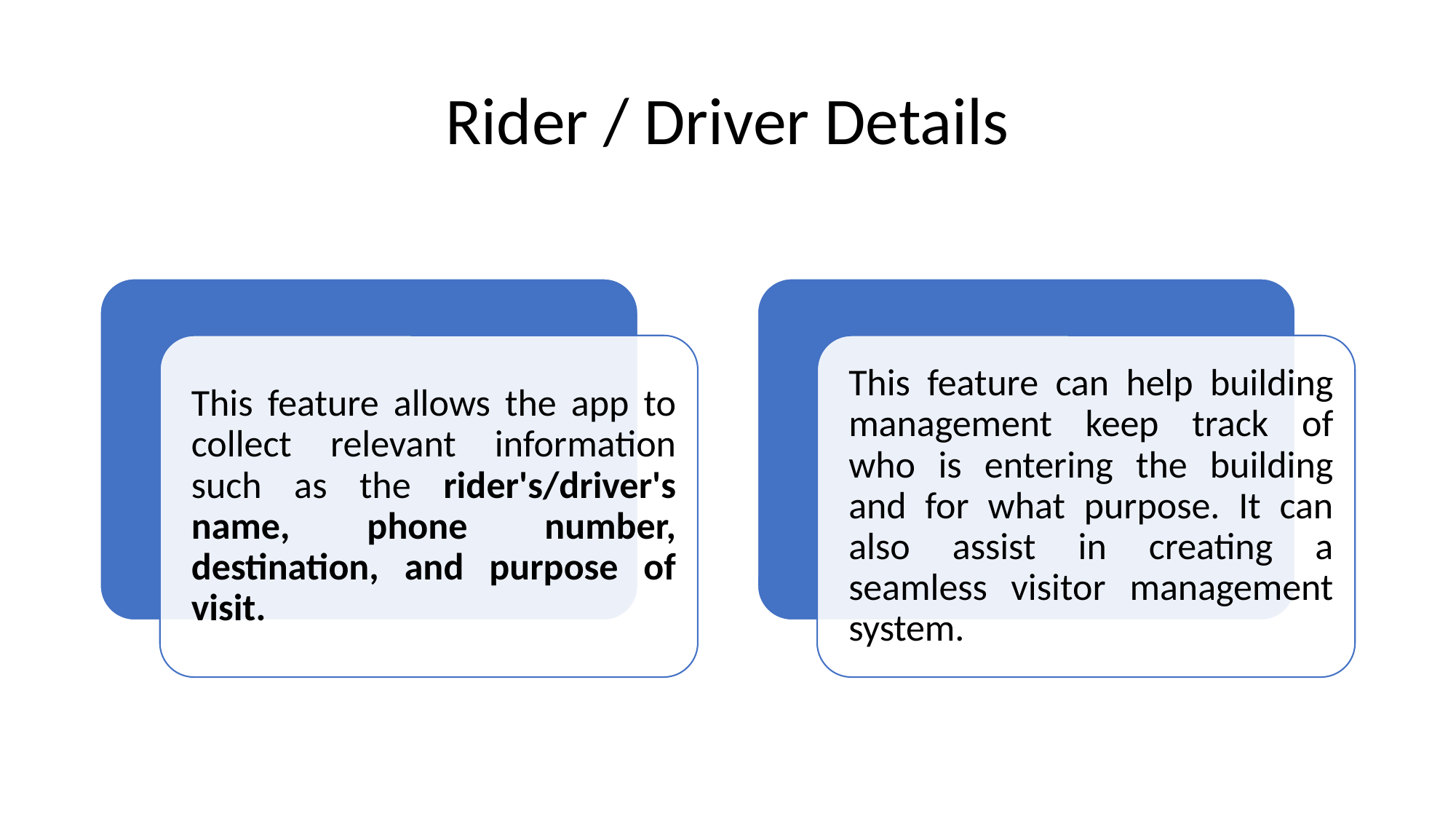

# Rider / Driver Details
This feature allows the app to collect relevant information such as the rider's/driver's name, phone number, destination, and purpose of visit.
This feature can help building management keep track of who is entering the building and for what purpose. It can also assist in creating a seamless visitor management system.